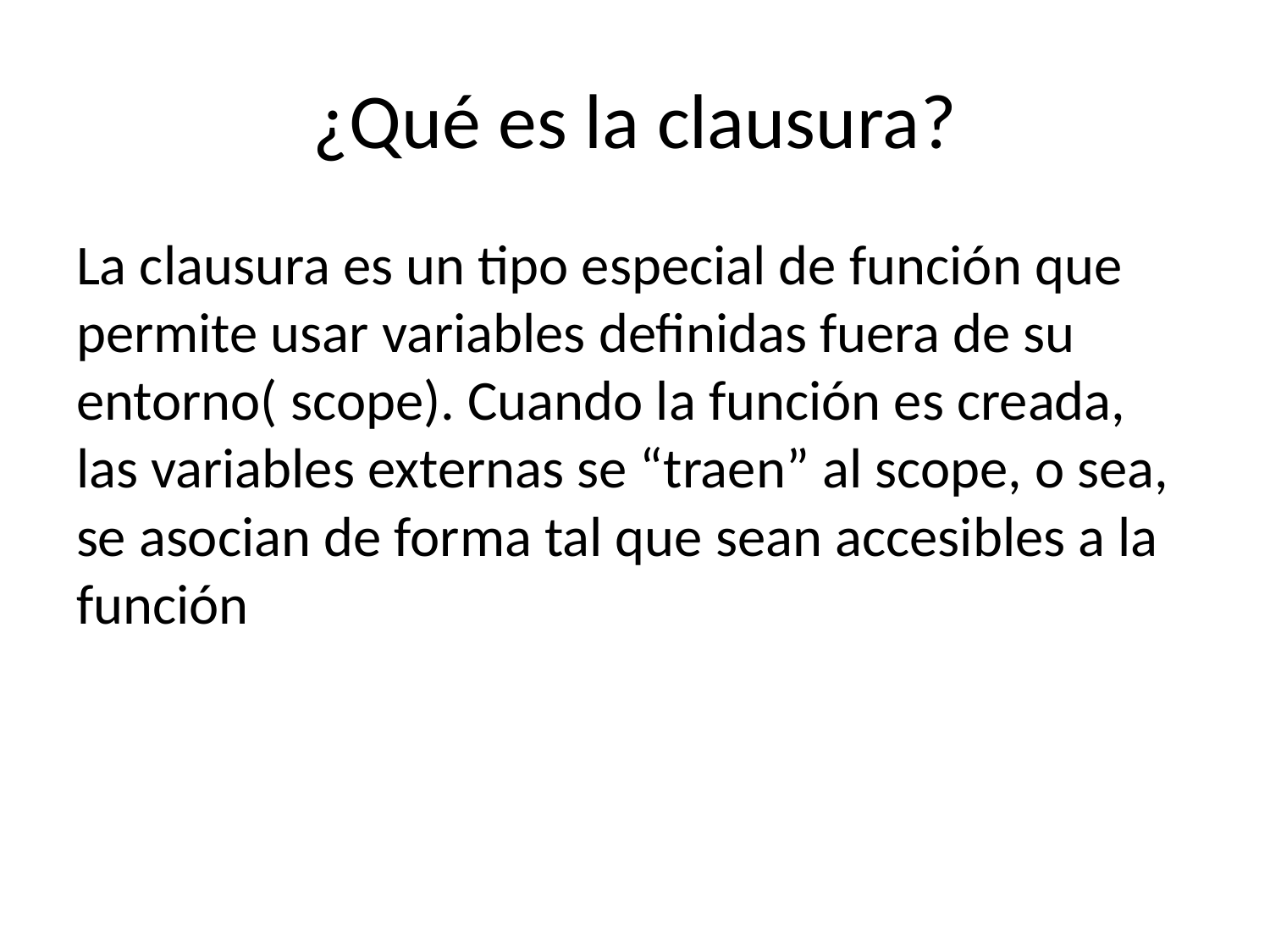

# ¿Qué es la clausura?
La clausura es un tipo especial de función que permite usar variables definidas fuera de su entorno( scope). Cuando la función es creada, las variables externas se “traen” al scope, o sea, se asocian de forma tal que sean accesibles a la función